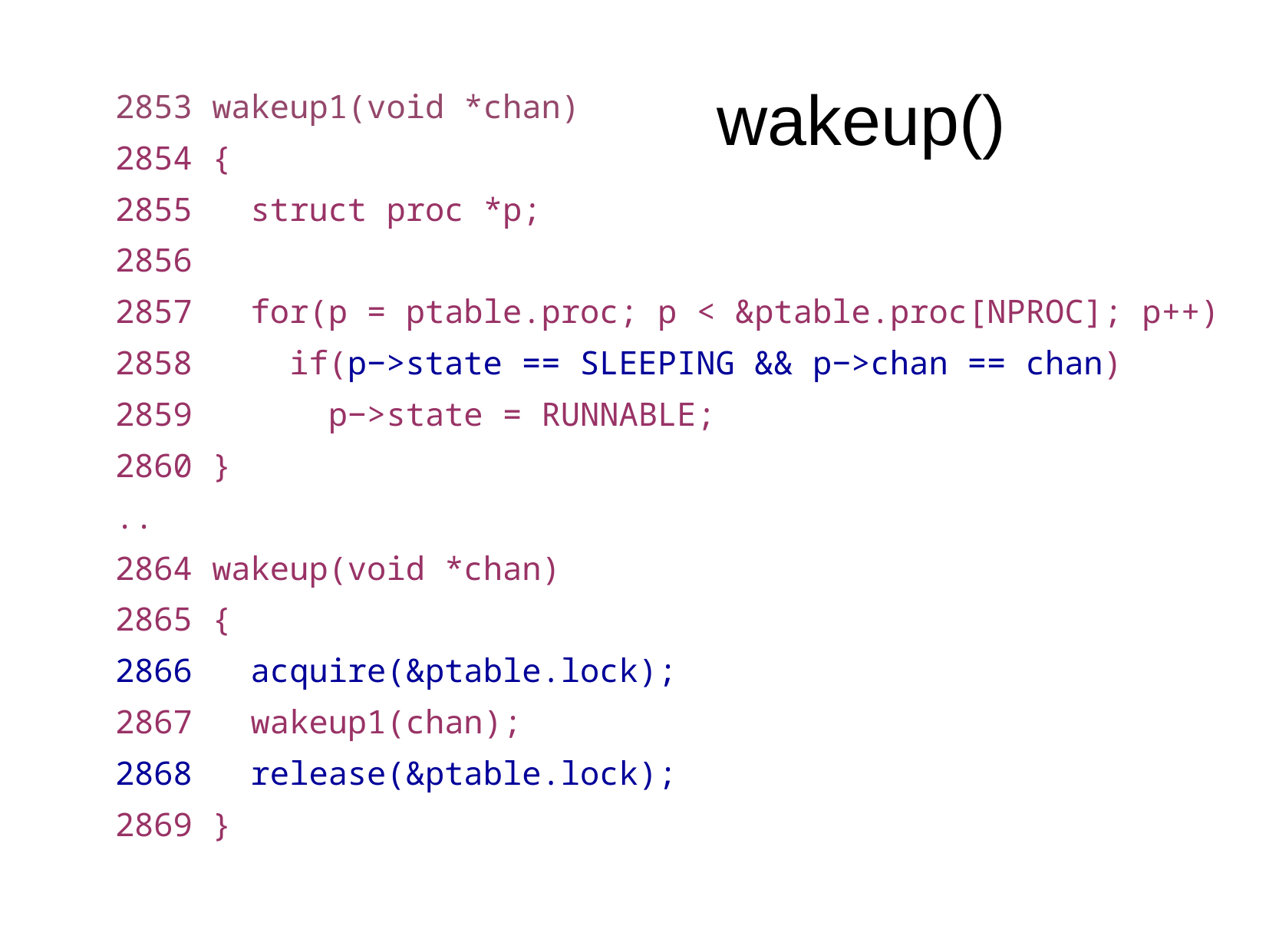

wakeup()
2853 wakeup1(void *chan)
2854 {
2855   struct proc *p;
2856
2857   for(p = ptable.proc; p < &ptable.proc[NPROC]; p++)
2858     if(p−>state == SLEEPING && p−>chan == chan)
2859       p−>state = RUNNABLE;
2860 }
..
2864 wakeup(void *chan)
2865 {
2866   acquire(&ptable.lock);
2867   wakeup1(chan);
2868   release(&ptable.lock);
2869 }